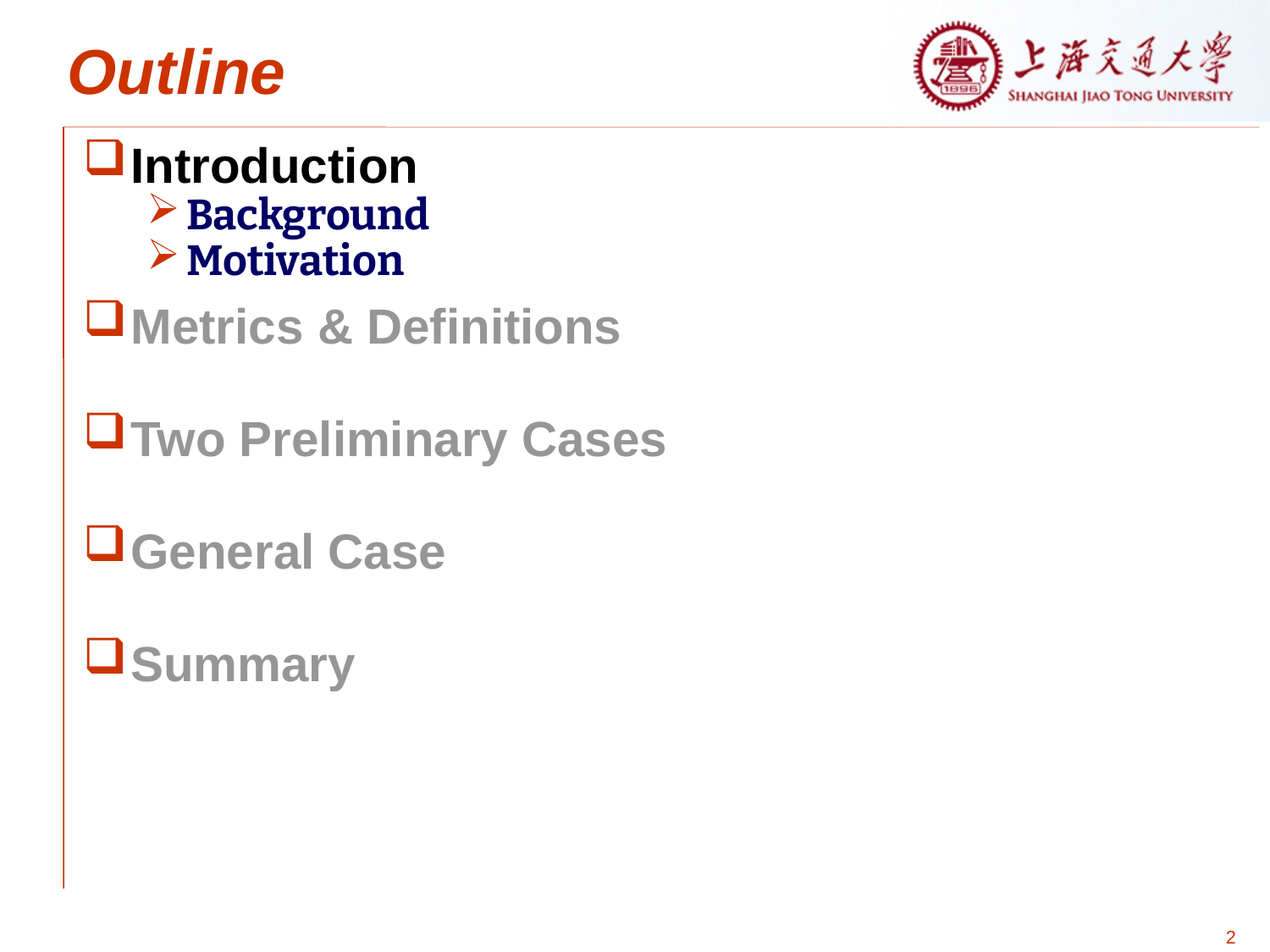

# Outline
Introduction
Background
Motivation
Metrics & Definitions
Two Preliminary Cases
General Case
Summary
2